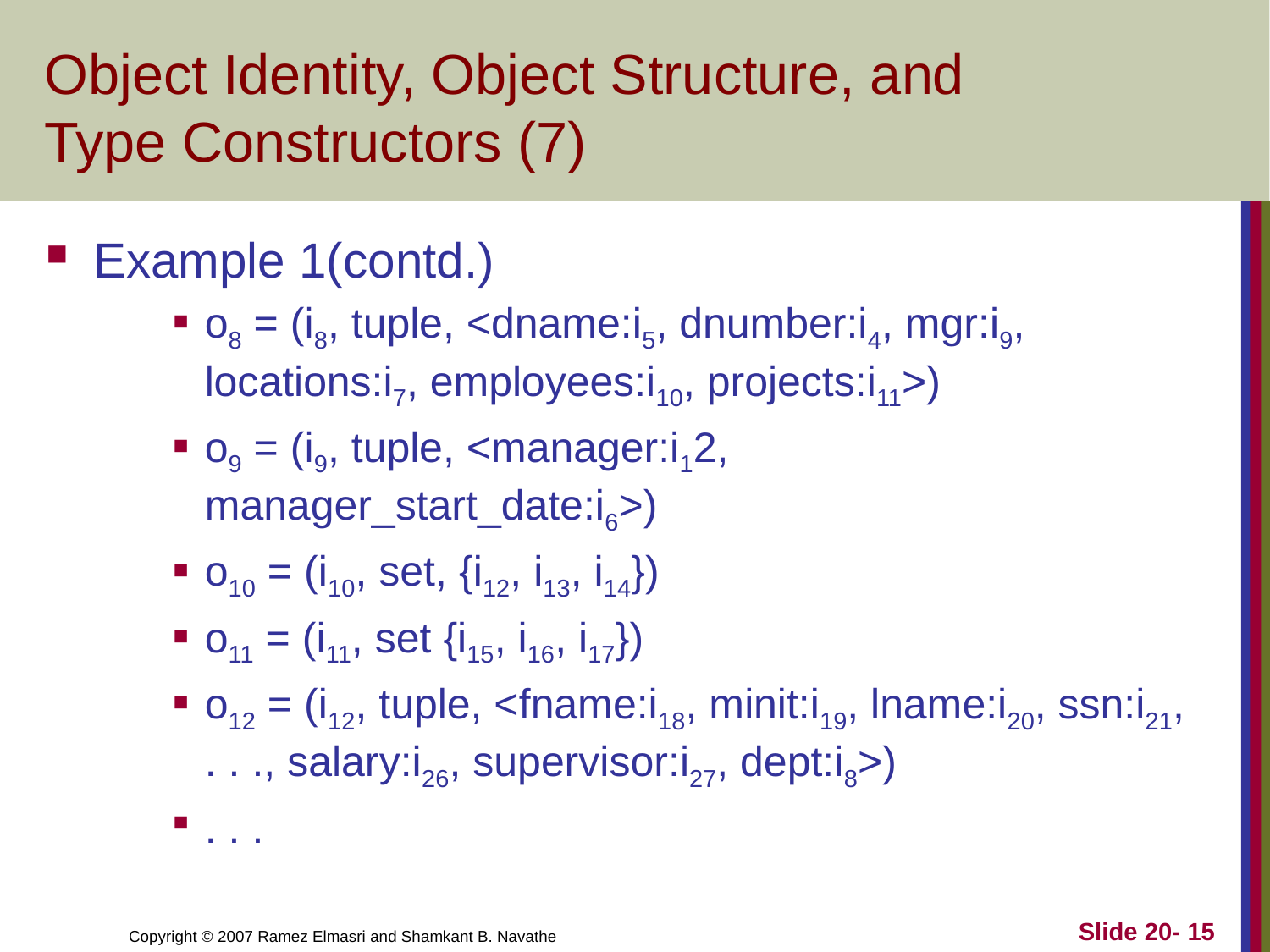

# Object Identity, Object Structure, and Type Constructors (7)
Example 1(contd.)
o8 = (i8, tuple, <dname:i5, dnumber:i4, mgr:i9, locations:i7, employees:i10, projects:i11>)
o9 = (i9, tuple, <manager:i12, manager_start_date:i6>)
o10 = (i10, set, {i12, i13, i14})
o11 = (i11, set {i15, i16, i17})
o12 = (i12, tuple, <fname:i18, minit:i19, lname:i20, ssn:i21, . . ., salary:i26, supervi­sor:i27, dept:i8>)
. . .

Slide 20- 15